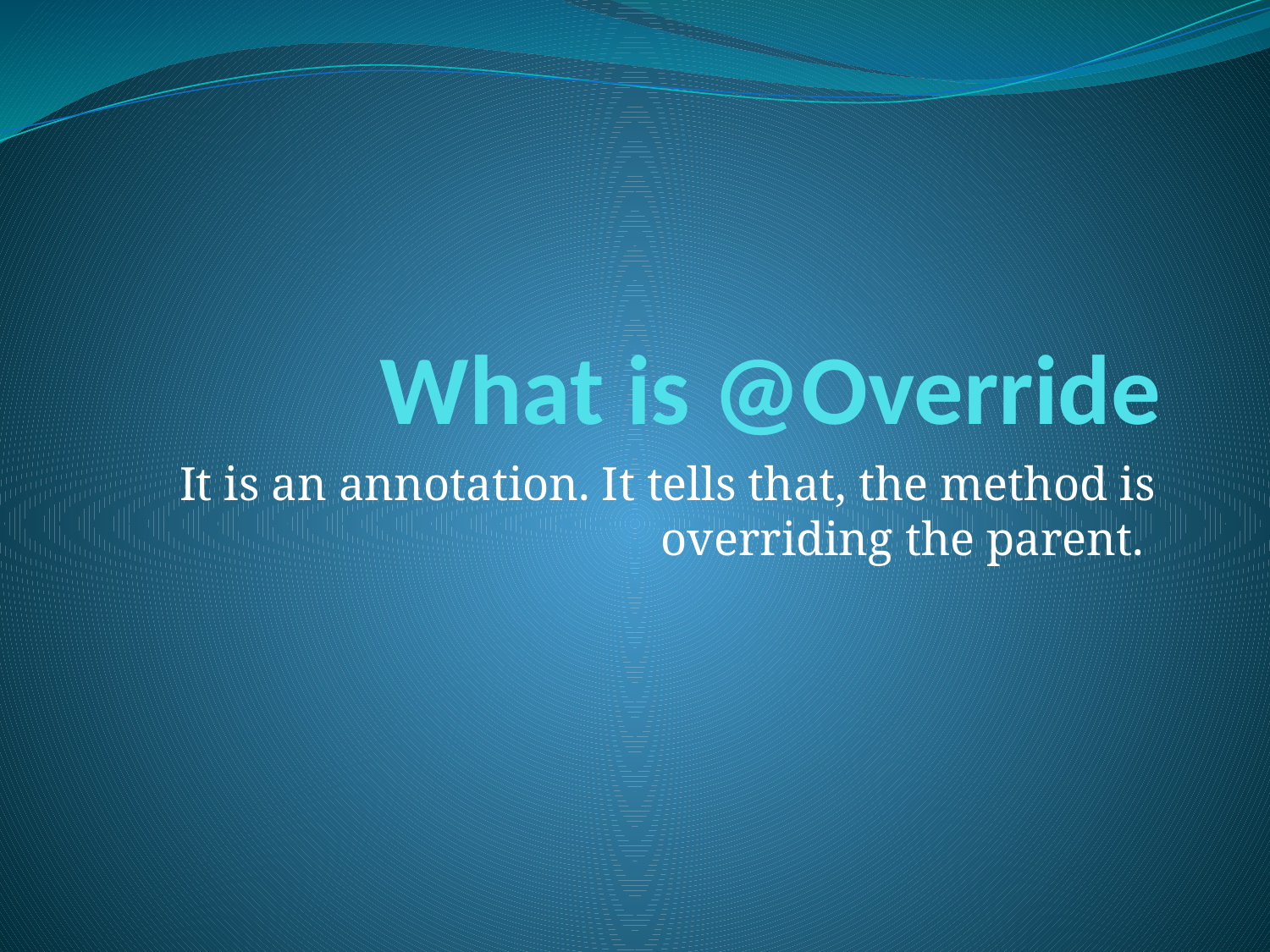

# What is @Override
It is an annotation. It tells that, the method is overriding the parent.